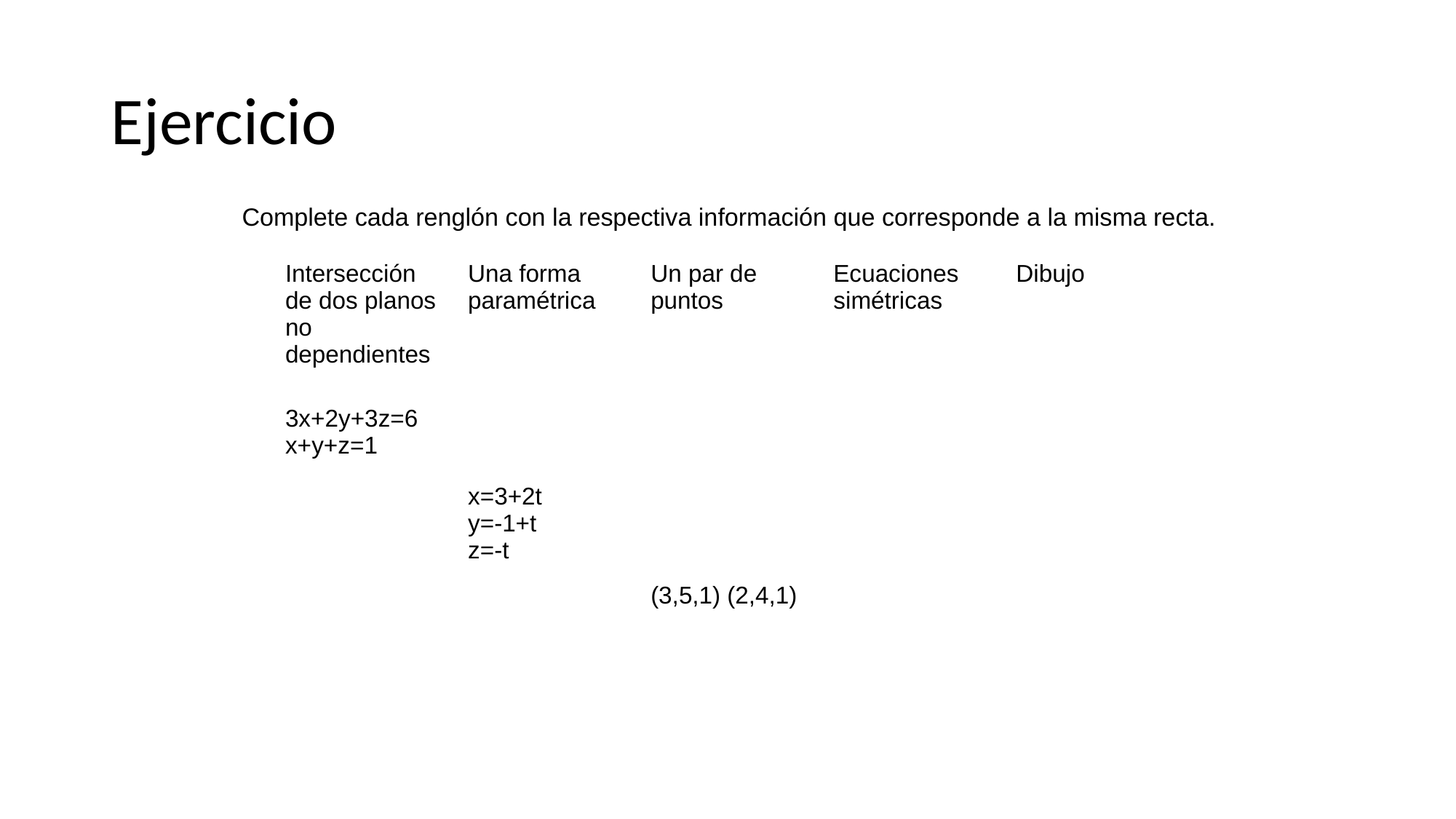

Ejercicio
Complete cada renglón con la respectiva información que corresponde a la misma recta.
| Intersección de dos planos no dependientes | Una forma paramétrica | Un par de puntos | Ecuaciones simétricas | Dibujo |
| --- | --- | --- | --- | --- |
| 3x+2y+3z=6 x+y+z=1 |  |  |  |  |
|  | x=3+2t y=-1+t z=-t |  |  |  |
|  |  | (3,5,1) (2,4,1) |  |  |